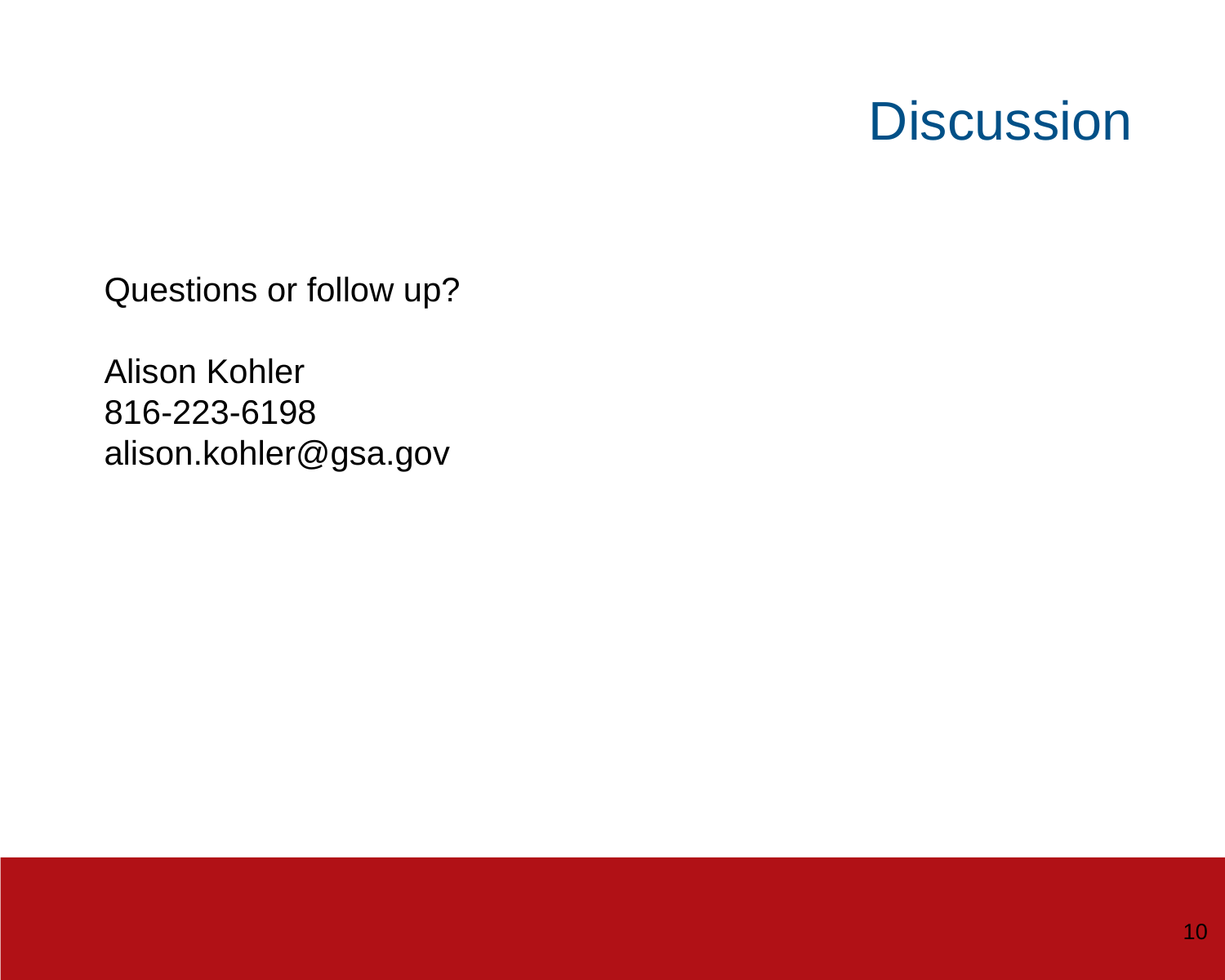

Discussion
Discussion
Questions or follow up?

Alison Kohler
816-223-6198
alison.kohler@gsa.gov
10